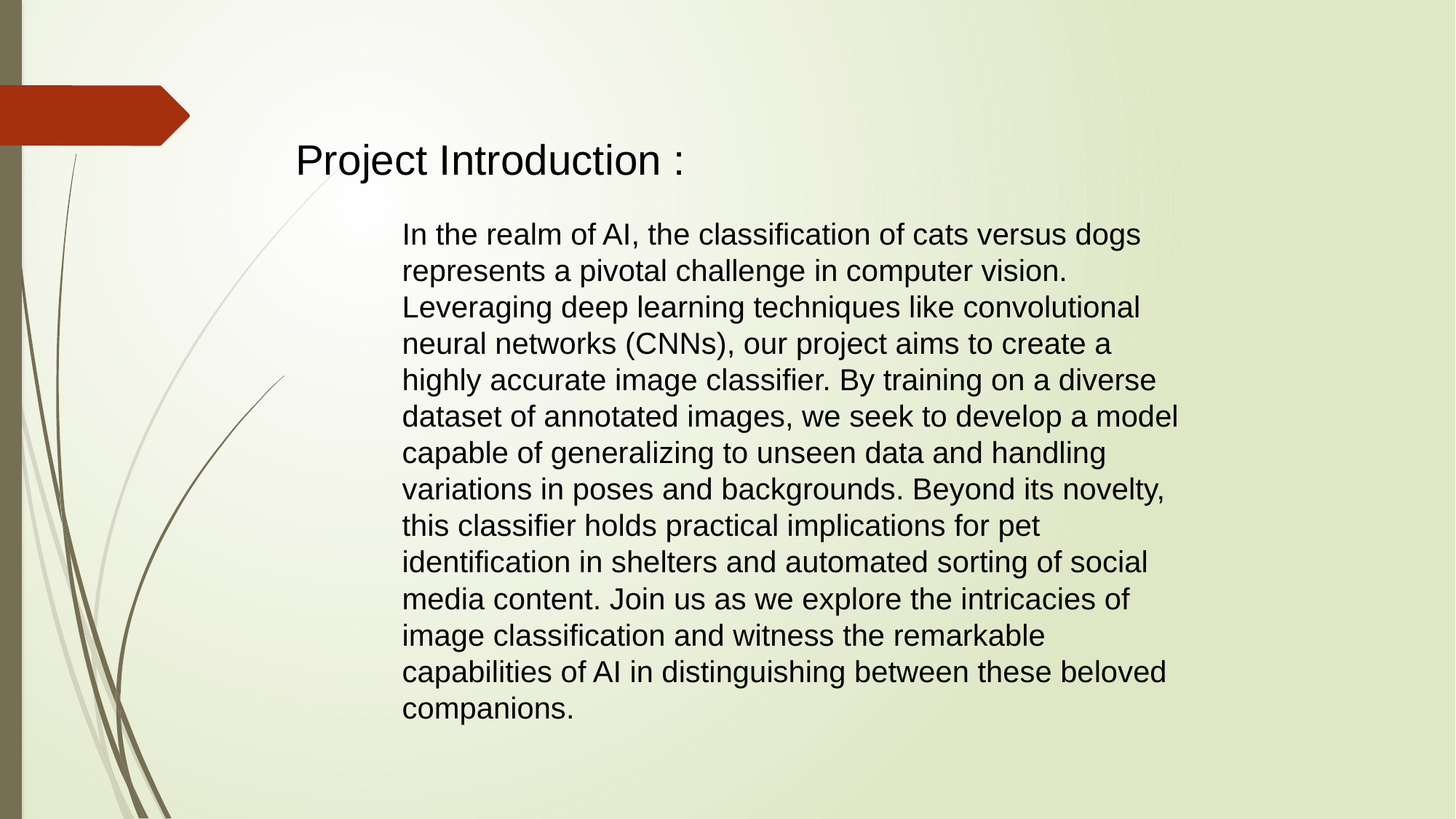

Project Introduction :
In the realm of AI, the classification of cats versus dogs represents a pivotal challenge in computer vision. Leveraging deep learning techniques like convolutional neural networks (CNNs), our project aims to create a highly accurate image classifier. By training on a diverse dataset of annotated images, we seek to develop a model capable of generalizing to unseen data and handling variations in poses and backgrounds. Beyond its novelty, this classifier holds practical implications for pet identification in shelters and automated sorting of social media content. Join us as we explore the intricacies of image classification and witness the remarkable capabilities of AI in distinguishing between these beloved companions.